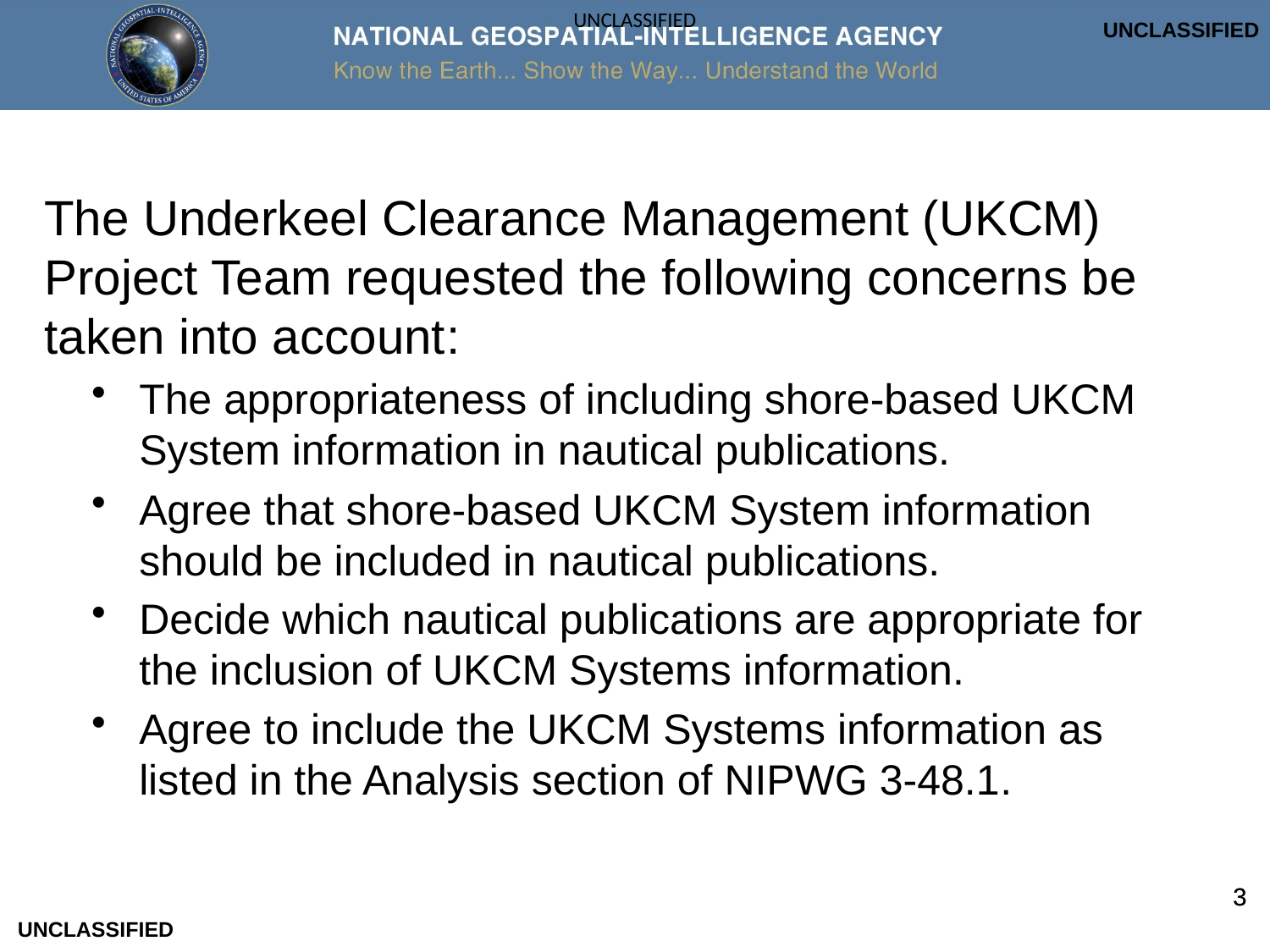

UNCLASSIFIED
The Underkeel Clearance Management (UKCM) Project Team requested the following concerns be taken into account:
The appropriateness of including shore-based UKCM System information in nautical publications.
Agree that shore-based UKCM System information should be included in nautical publications.
Decide which nautical publications are appropriate for the inclusion of UKCM Systems information.
Agree to include the UKCM Systems information as listed in the Analysis section of NIPWG 3-48.1.

3
UNCLASSIFIED